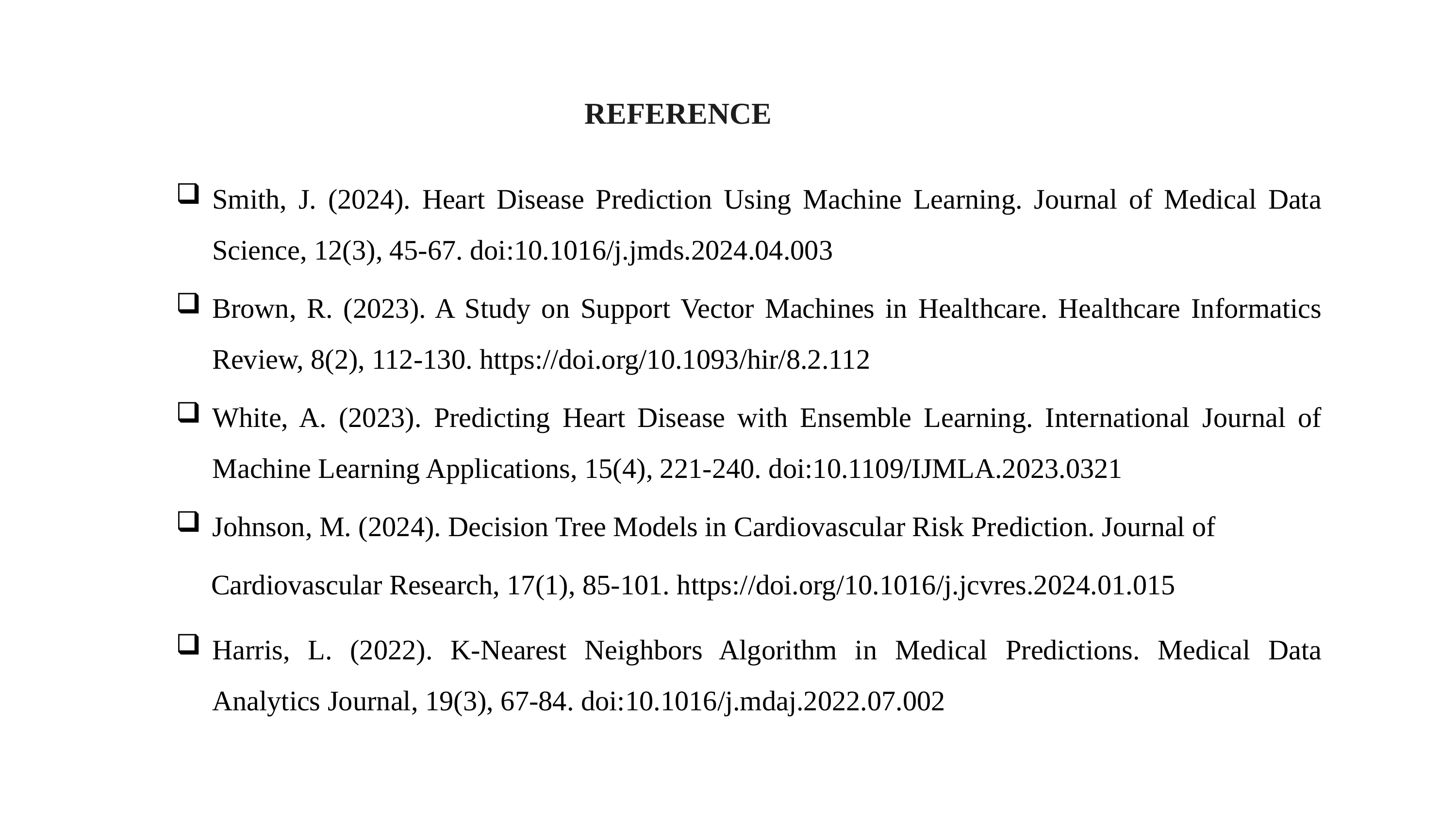

REFERENCE
Smith, J. (2024). Heart Disease Prediction Using Machine Learning. Journal of Medical Data Science, 12(3), 45-67. doi:10.1016/j.jmds.2024.04.003
Brown, R. (2023). A Study on Support Vector Machines in Healthcare. Healthcare Informatics Review, 8(2), 112-130. https://doi.org/10.1093/hir/8.2.112
White, A. (2023). Predicting Heart Disease with Ensemble Learning. International Journal of Machine Learning Applications, 15(4), 221-240. doi:10.1109/IJMLA.2023.0321
Johnson, M. (2024). Decision Tree Models in Cardiovascular Risk Prediction. Journal of
     Cardiovascular Research, 17(1), 85-101. https://doi.org/10.1016/j.jcvres.2024.01.015
Harris, L. (2022). K-Nearest Neighbors Algorithm in Medical Predictions. Medical Data Analytics Journal, 19(3), 67-84. doi:10.1016/j.mdaj.2022.07.002